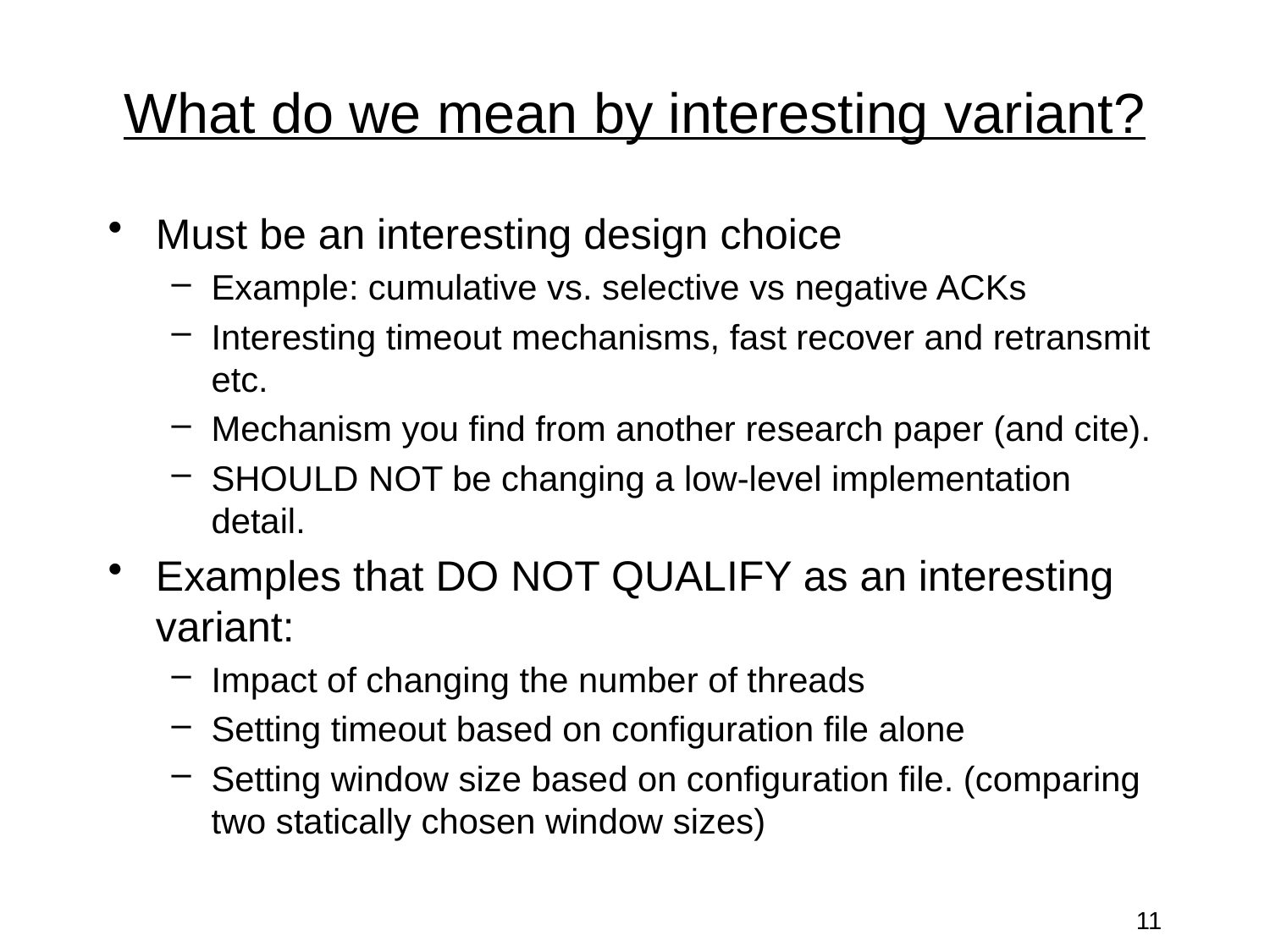

# What do we mean by interesting variant?
Must be an interesting design choice
Example: cumulative vs. selective vs negative ACKs
Interesting timeout mechanisms, fast recover and retransmit etc.
Mechanism you find from another research paper (and cite).
SHOULD NOT be changing a low-level implementation detail.
Examples that DO NOT QUALIFY as an interesting variant:
Impact of changing the number of threads
Setting timeout based on configuration file alone
Setting window size based on configuration file. (comparing two statically chosen window sizes)

11